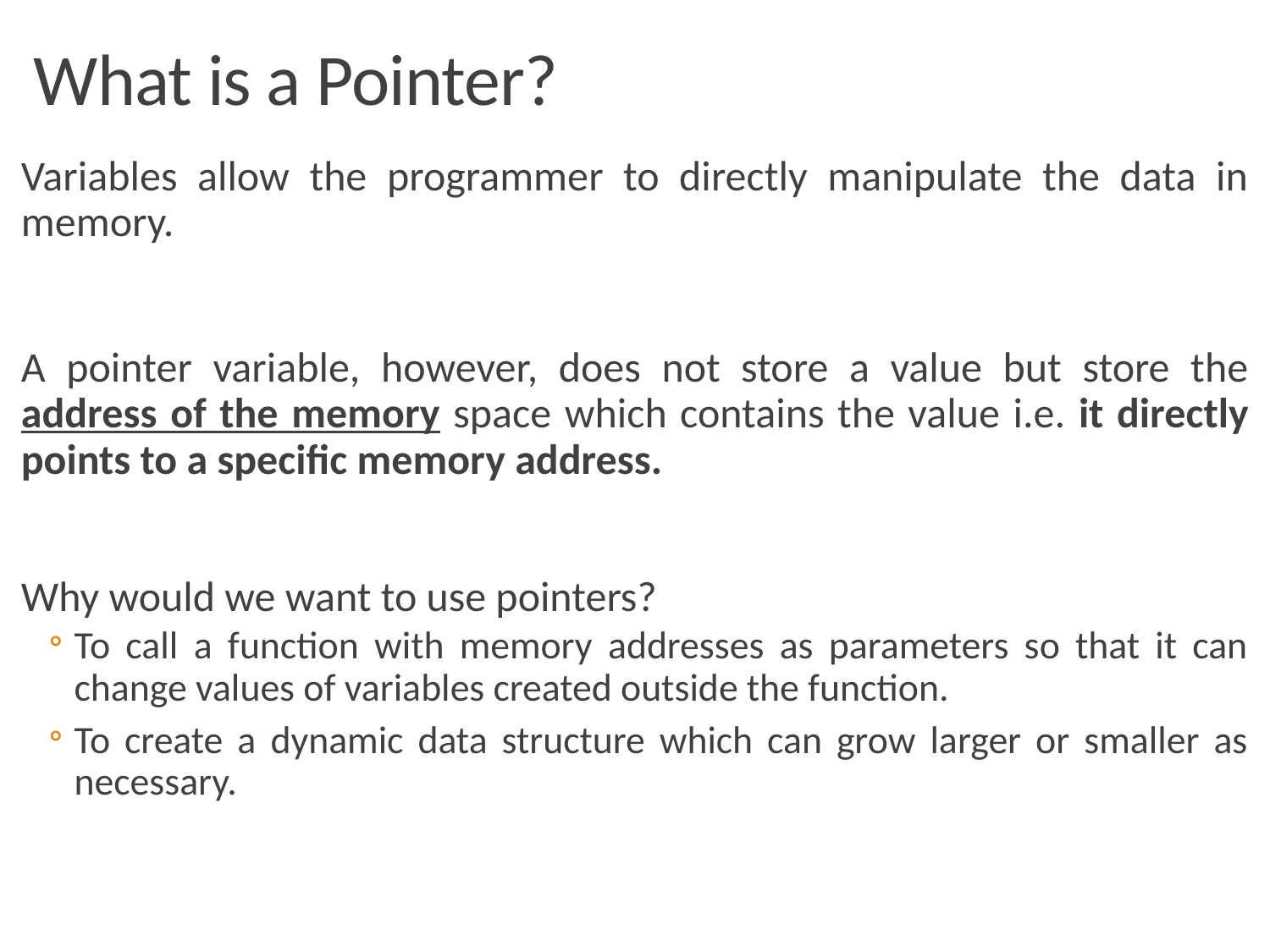

# What is a Pointer?
Variables allow the programmer to directly manipulate the data in memory.

A pointer variable, however, does not store a value but store the address of the memory space which contains the value i.e. it directly points to a specific memory address.

Why would we want to use pointers?
To call a function with memory addresses as parameters so that it can change values of variables created outside the function.
To create a dynamic data structure which can grow larger or smaller as necessary.